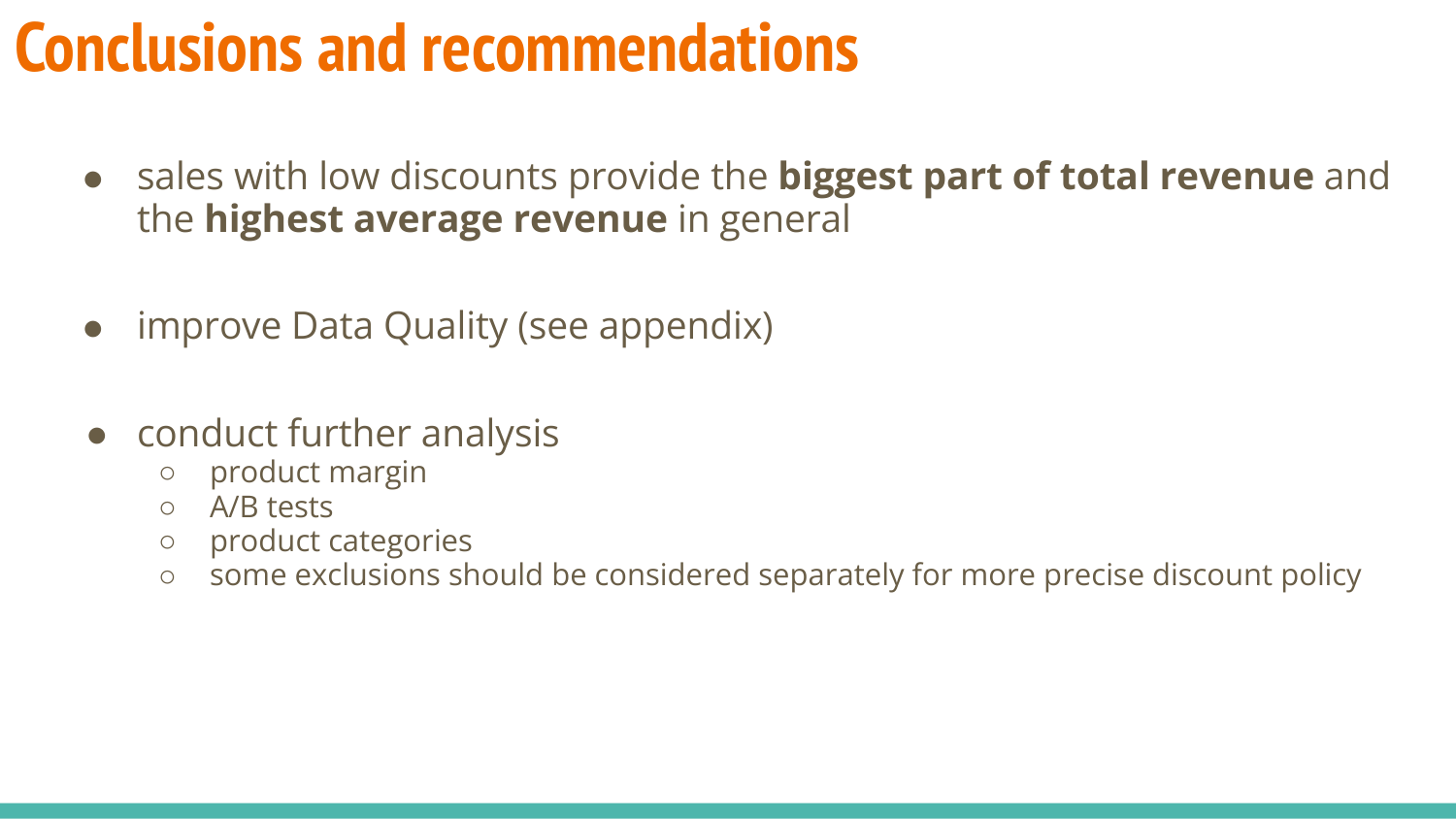

# Conclusions and recommendations

sales with low discounts provide the biggest part of total revenue and the highest average revenue in general

improve Data Quality (see appendix)

conduct further analysis
product margin
A/B tests
product categories
some exclusions should be considered separately for more precise discount policy